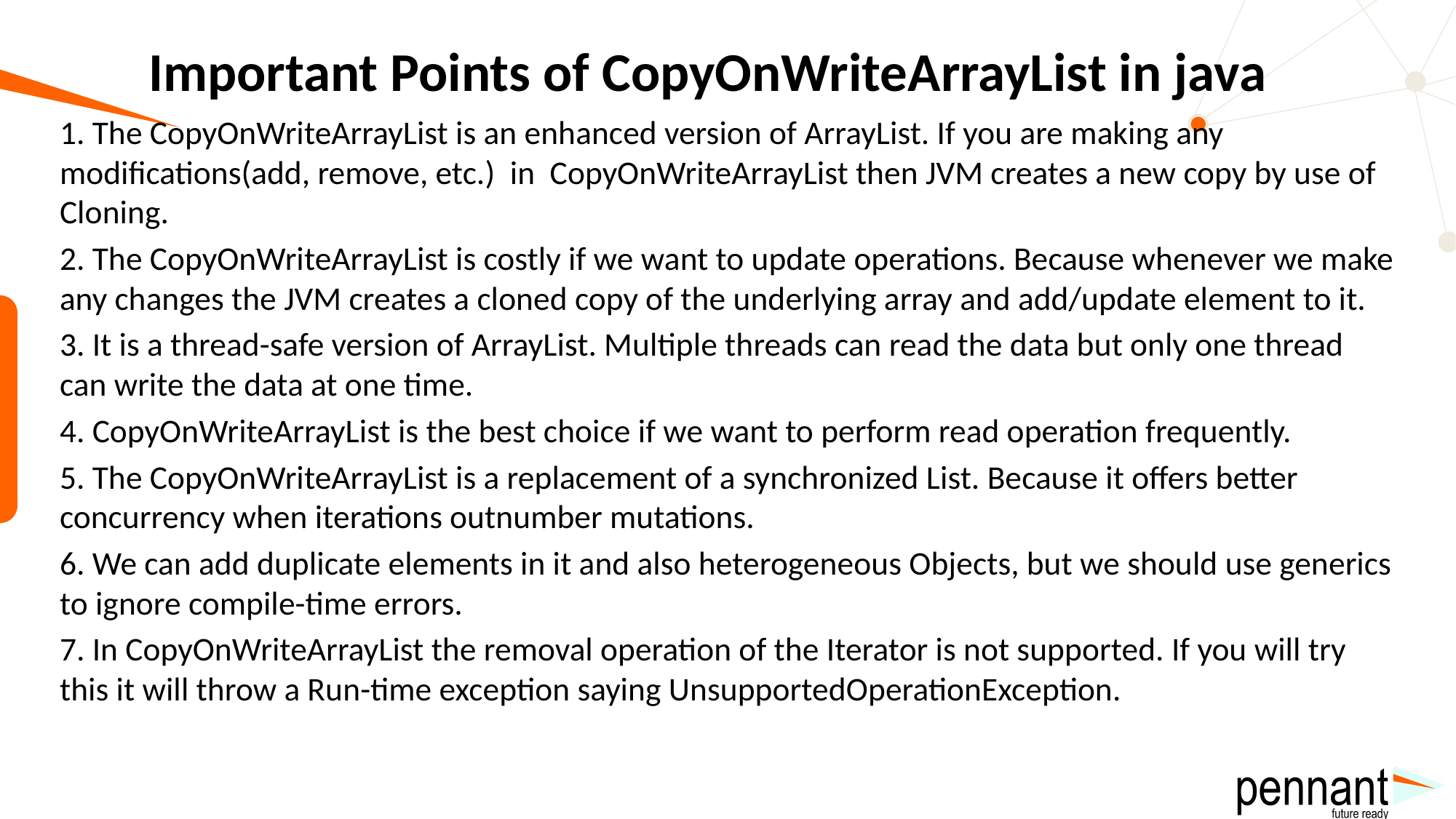

# Important Points of CopyOnWriteArrayList in java
1. The CopyOnWriteArrayList is an enhanced version of ArrayList. If you are making any modifications(add, remove, etc.)  in  CopyOnWriteArrayList then JVM creates a new copy by use of Cloning.
2. The CopyOnWriteArrayList is costly if we want to update operations. Because whenever we make any changes the JVM creates a cloned copy of the underlying array and add/update element to it.
3. It is a thread-safe version of ArrayList. Multiple threads can read the data but only one thread can write the data at one time.
4. CopyOnWriteArrayList is the best choice if we want to perform read operation frequently.
5. The CopyOnWriteArrayList is a replacement of a synchronized List. Because it offers better concurrency when iterations outnumber mutations.
6. We can add duplicate elements in it and also heterogeneous Objects, but we should use generics to ignore compile-time errors.
7. In CopyOnWriteArrayList the removal operation of the Iterator is not supported. If you will try this it will throw a Run-time exception saying UnsupportedOperationException.